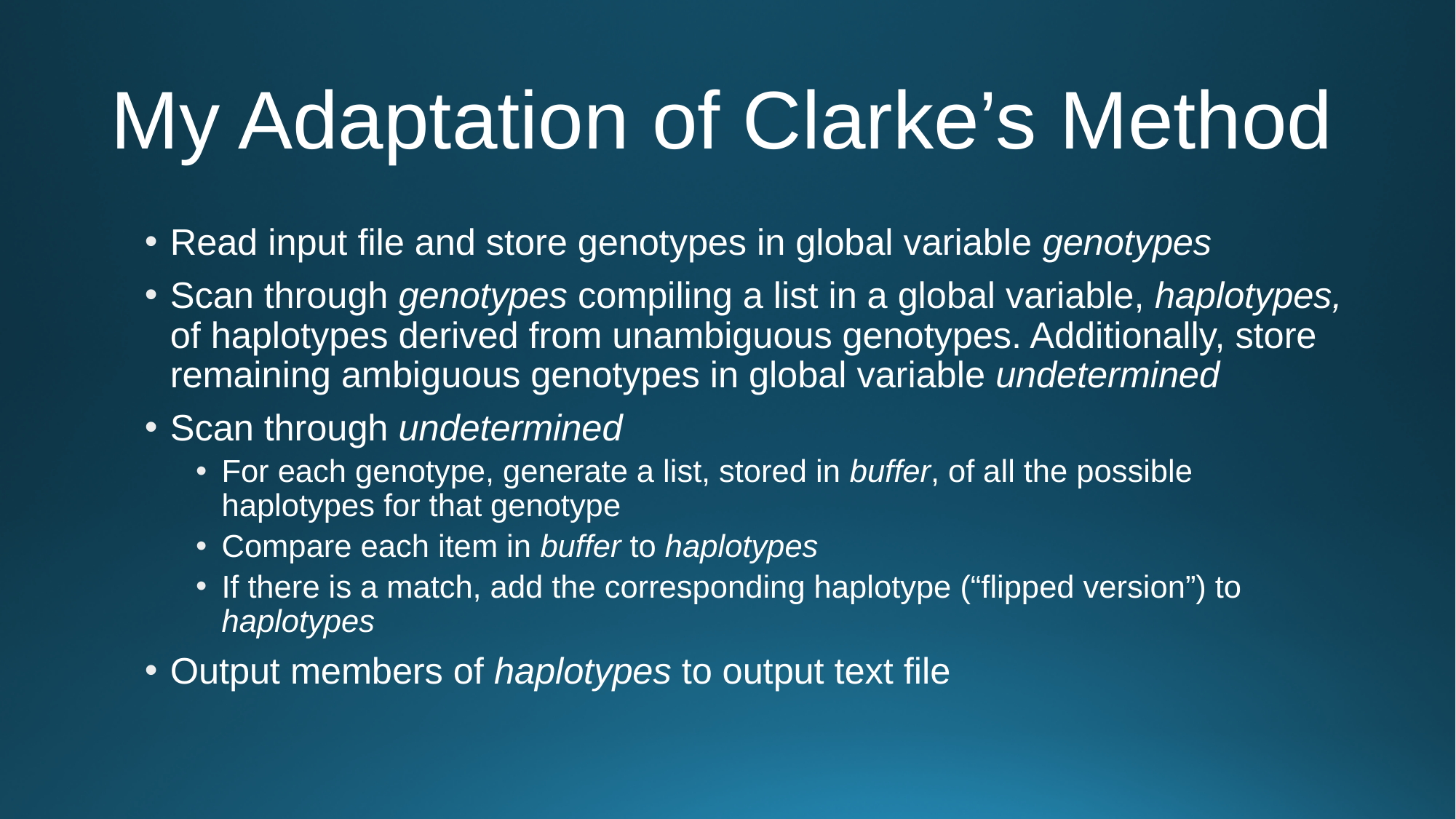

# My Adaptation of Clarke’s Method
Read input file and store genotypes in global variable genotypes
Scan through genotypes compiling a list in a global variable, haplotypes, of haplotypes derived from unambiguous genotypes. Additionally, store remaining ambiguous genotypes in global variable undetermined
Scan through undetermined
For each genotype, generate a list, stored in buffer, of all the possible haplotypes for that genotype
Compare each item in buffer to haplotypes
If there is a match, add the corresponding haplotype (“flipped version”) to haplotypes
Output members of haplotypes to output text file